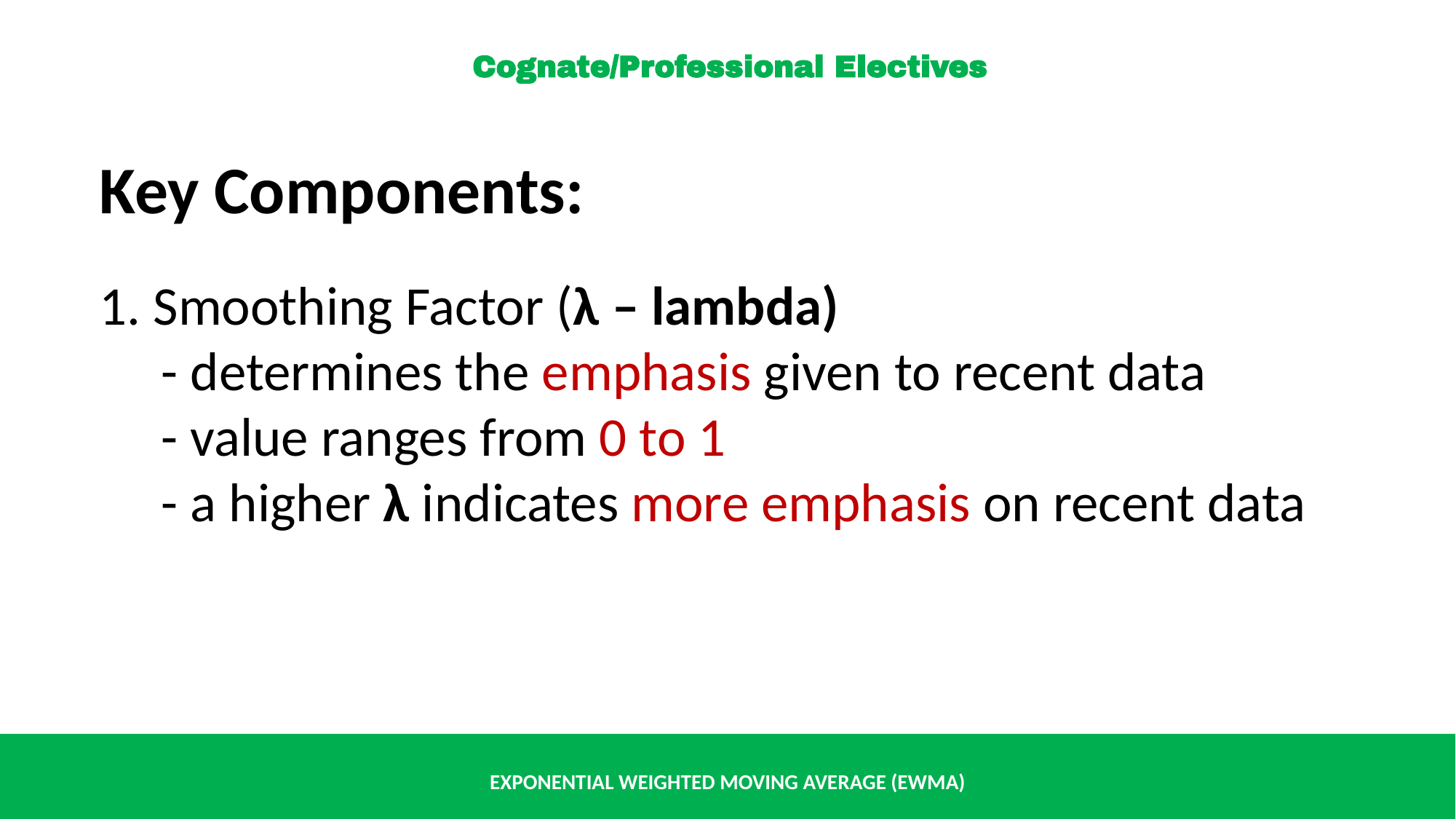

Key Components:

1. Smoothing Factor (λ – lambda)
     - determines the emphasis given to recent data
     - value ranges from 0 to 1
     - a higher λ indicates more emphasis on recent data